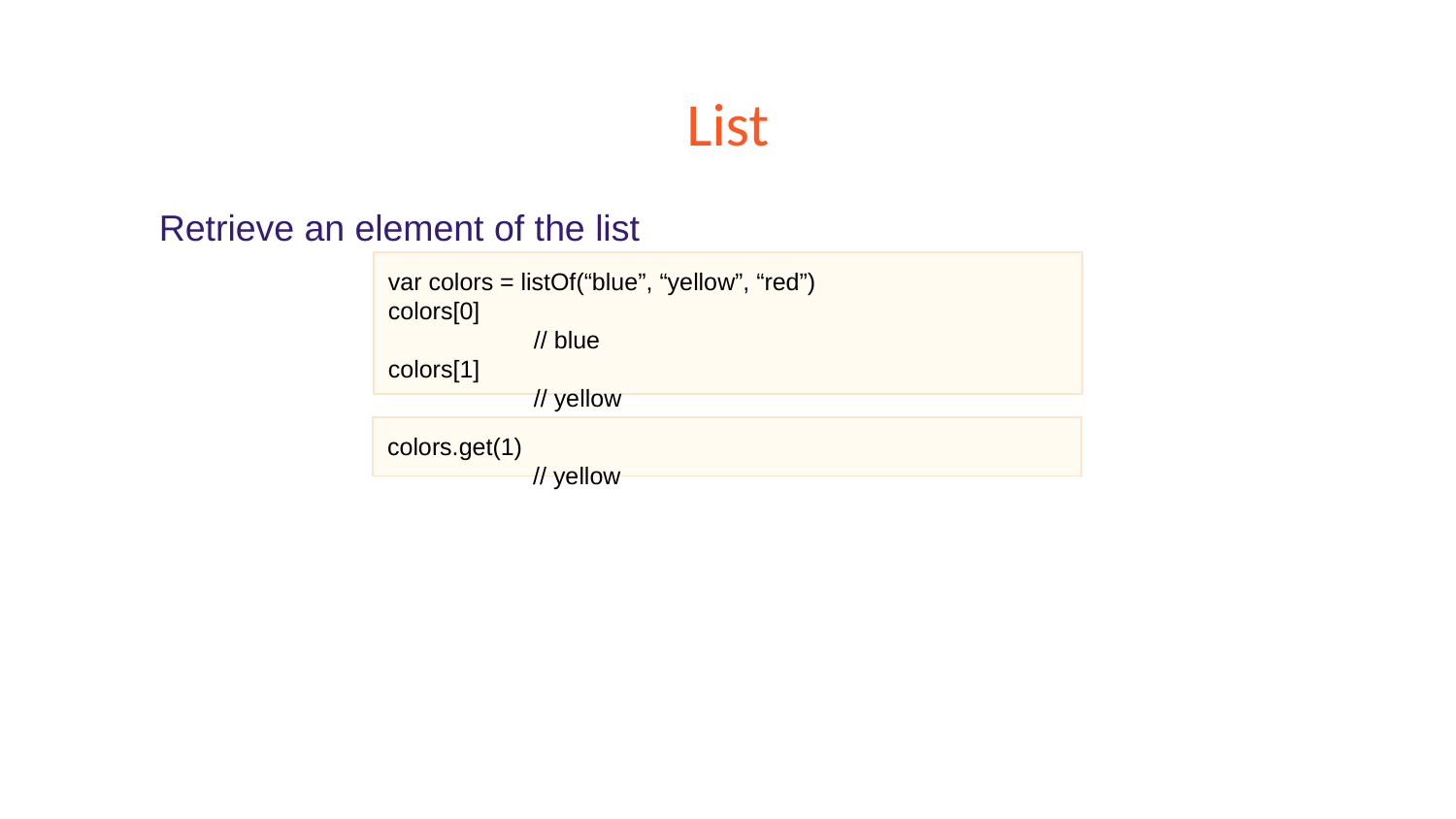

# List
Retrieve an element of the list

var colors = listOf(“blue”, “yellow”, “red”)
colors[0]					// blue
colors[1]					// yellow
colors[5]					// Exception
colors.get(1)					// yellow